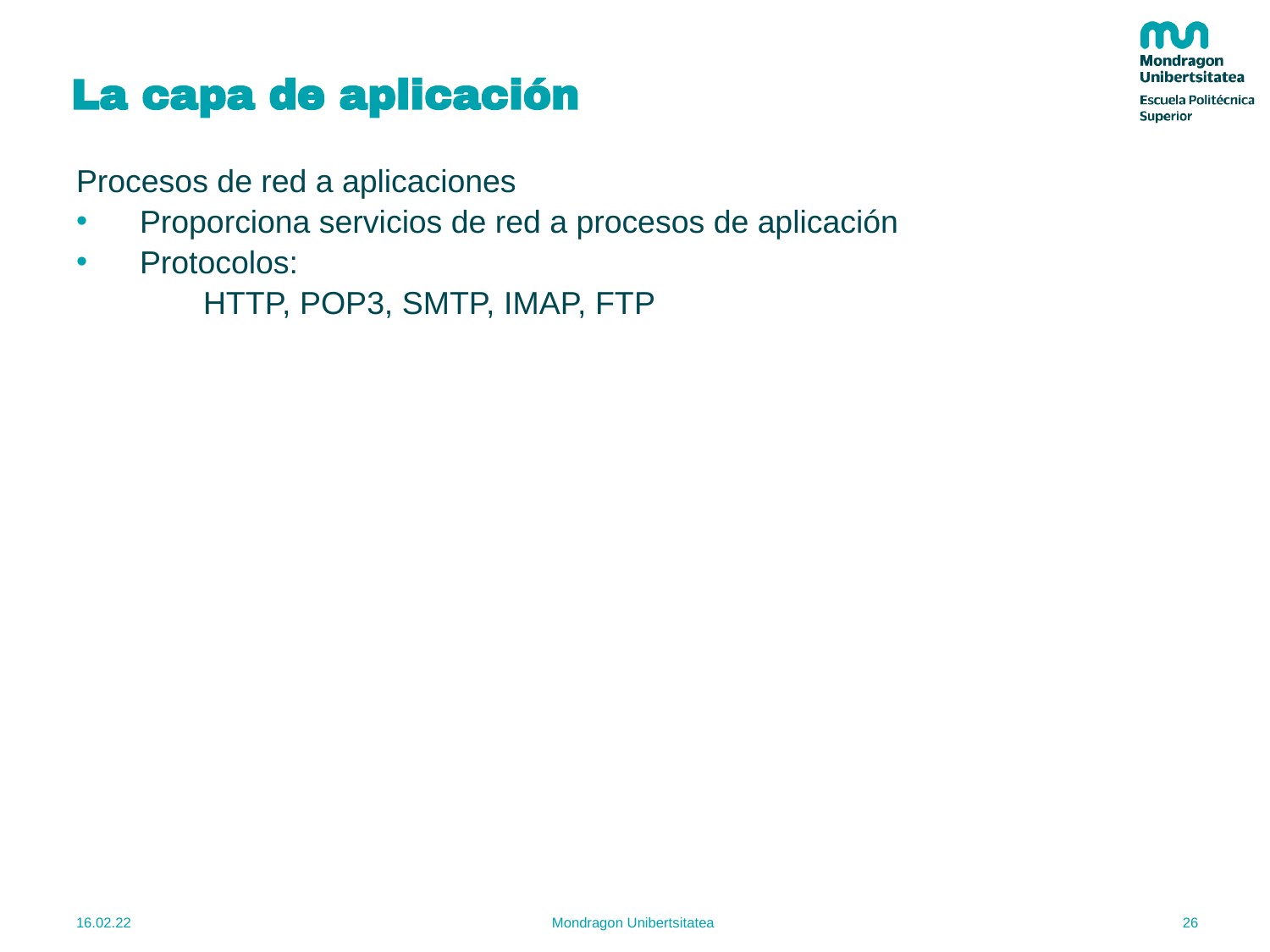

# La capa de aplicación
Procesos de red a aplicaciones
Proporciona servicios de red a procesos de aplicación
Protocolos:
	HTTP, POP3, SMTP, IMAP, FTP

26
16.02.22
Mondragon Unibertsitatea